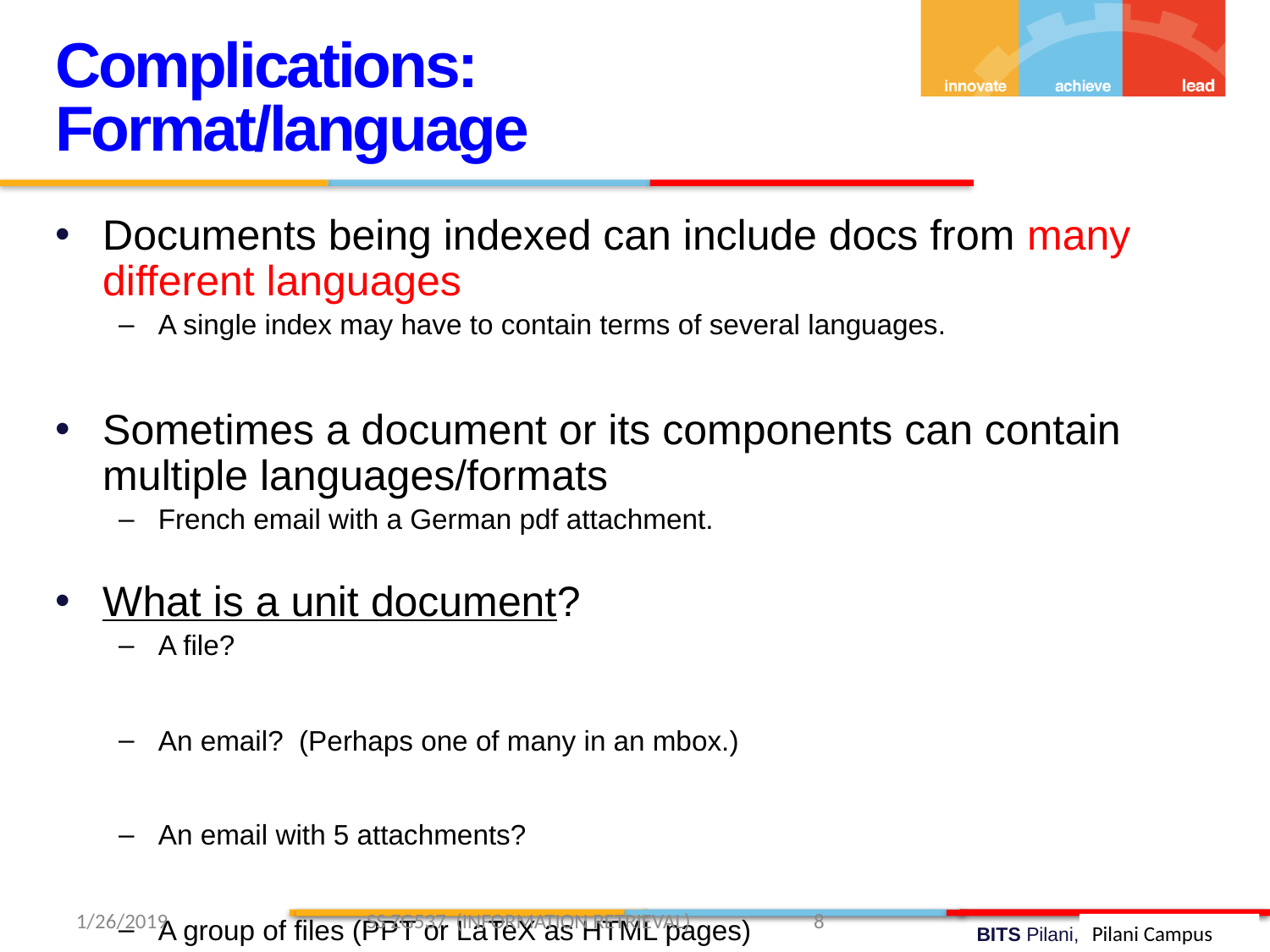

Complications: Format/language
Documents being indexed can include docs from many different languages
A single index may have to contain terms of several languages.

Sometimes a document or its components can contain multiple languages/formats
French email with a German pdf attachment.

What is a unit document?
A file?

An email?  (Perhaps one of many in an mbox.)

An email with 5 attachments?

A group of files (PPT or LaTeX as HTML pages)

1/26/2019                                         SS ZG537  (INFORMATION RETRIEVAL)                         8
Pilani Campus